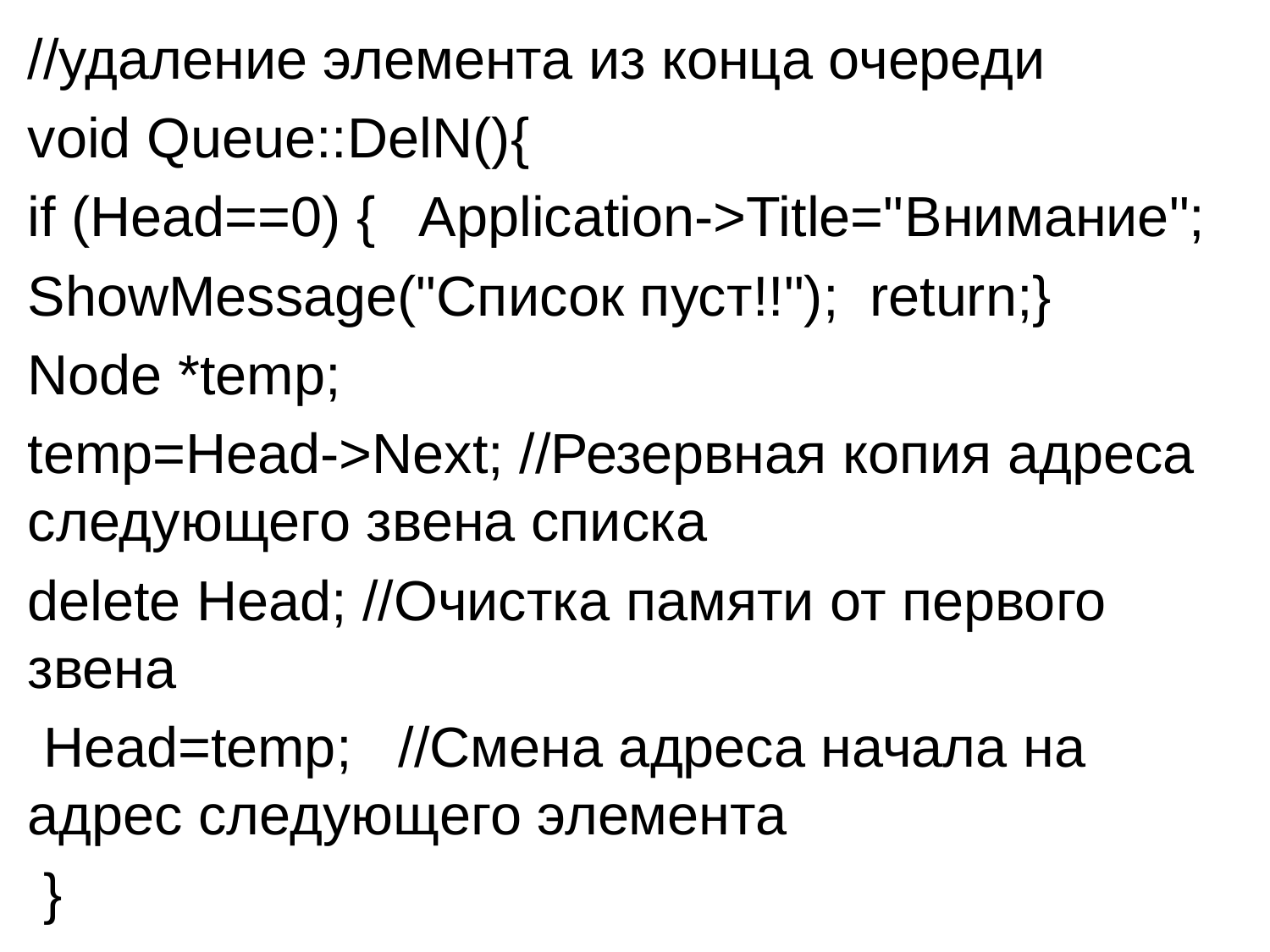

//удаление элемента из конца очереди
void Queue::DelN(){
if (Head==0) {   Application->Title="Внимание";
ShowMessage("Список пуст!!");  return;}
Node *temp;
temp=Head->Next; //Резервная копия адреса следующего звена списка
delete Head; //Очистка памяти от первого звена
 Head=temp;   //Смена адреса начала на адрес следующего элемента
 }